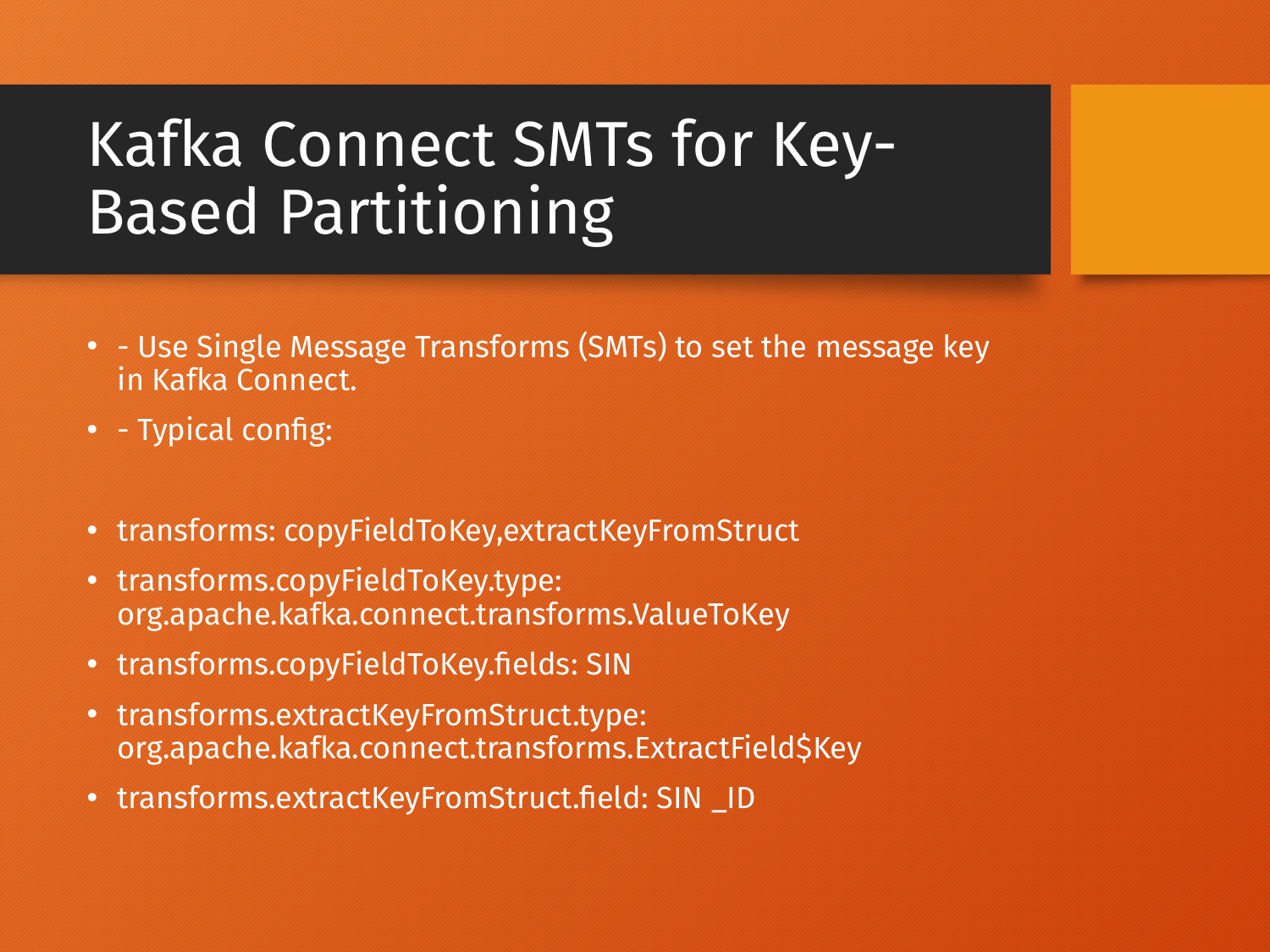

# Kafka Connect SMTs for Key-Based Partitioning
- Use Single Message Transforms (SMTs) to set the message key in Kafka Connect.
- Typical config:

transforms: copyFieldToKey,extractKeyFromStruct
transforms.copyFieldToKey.type: org.apache.kafka.connect.transforms.ValueToKey
transforms.copyFieldToKey.fields: SIN
transforms.extractKeyFromStruct.type: org.apache.kafka.connect.transforms.ExtractField$Key
transforms.extractKeyFromStruct.field: SIN _ID